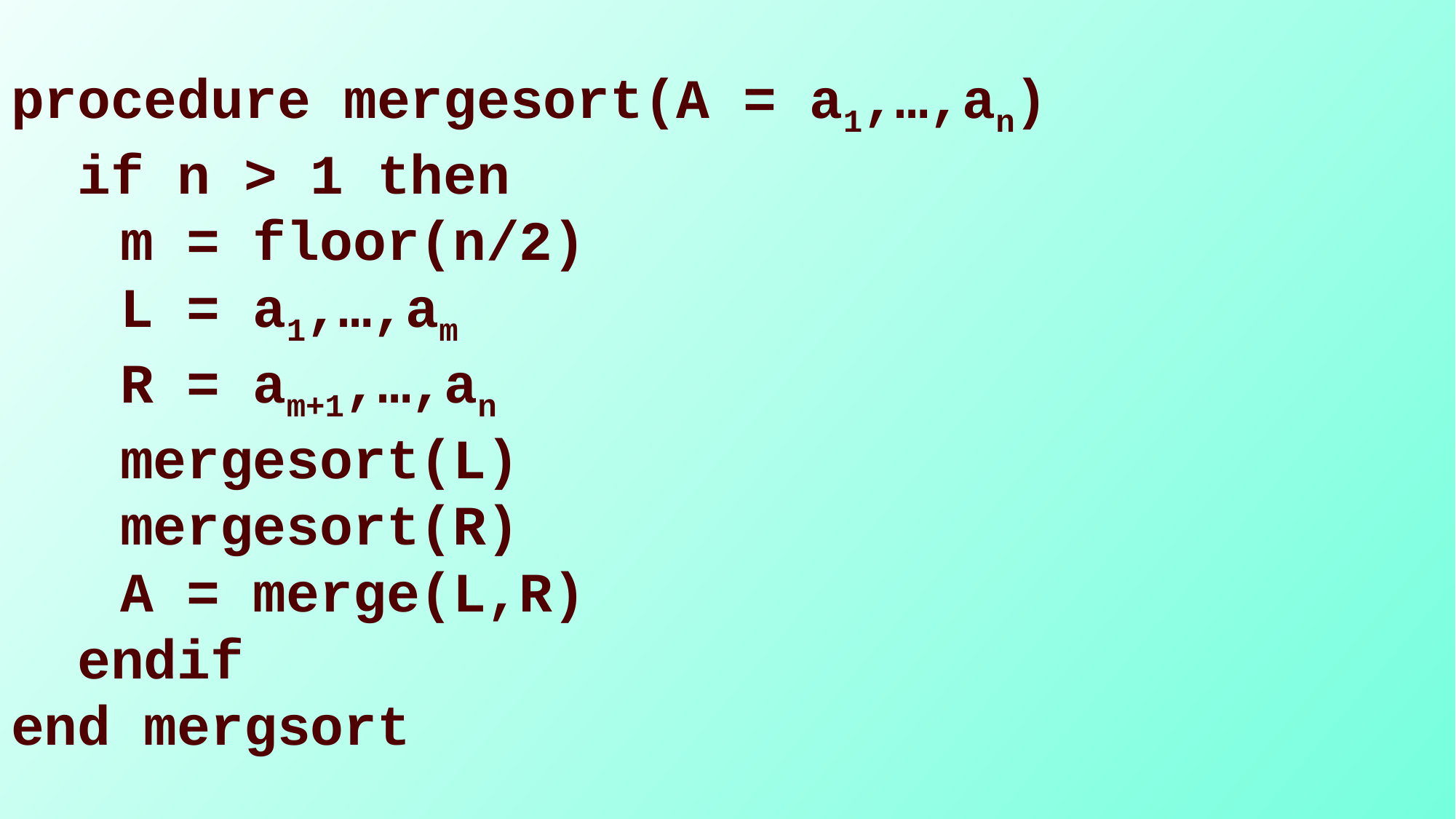

# procedure mergesort(A = a1,…,an) if n > 1 then m = floor(n/2) L = a1,…,am R = am+1,…,an mergesort(L) mergesort(R) A = merge(L,R) endif end mergsort